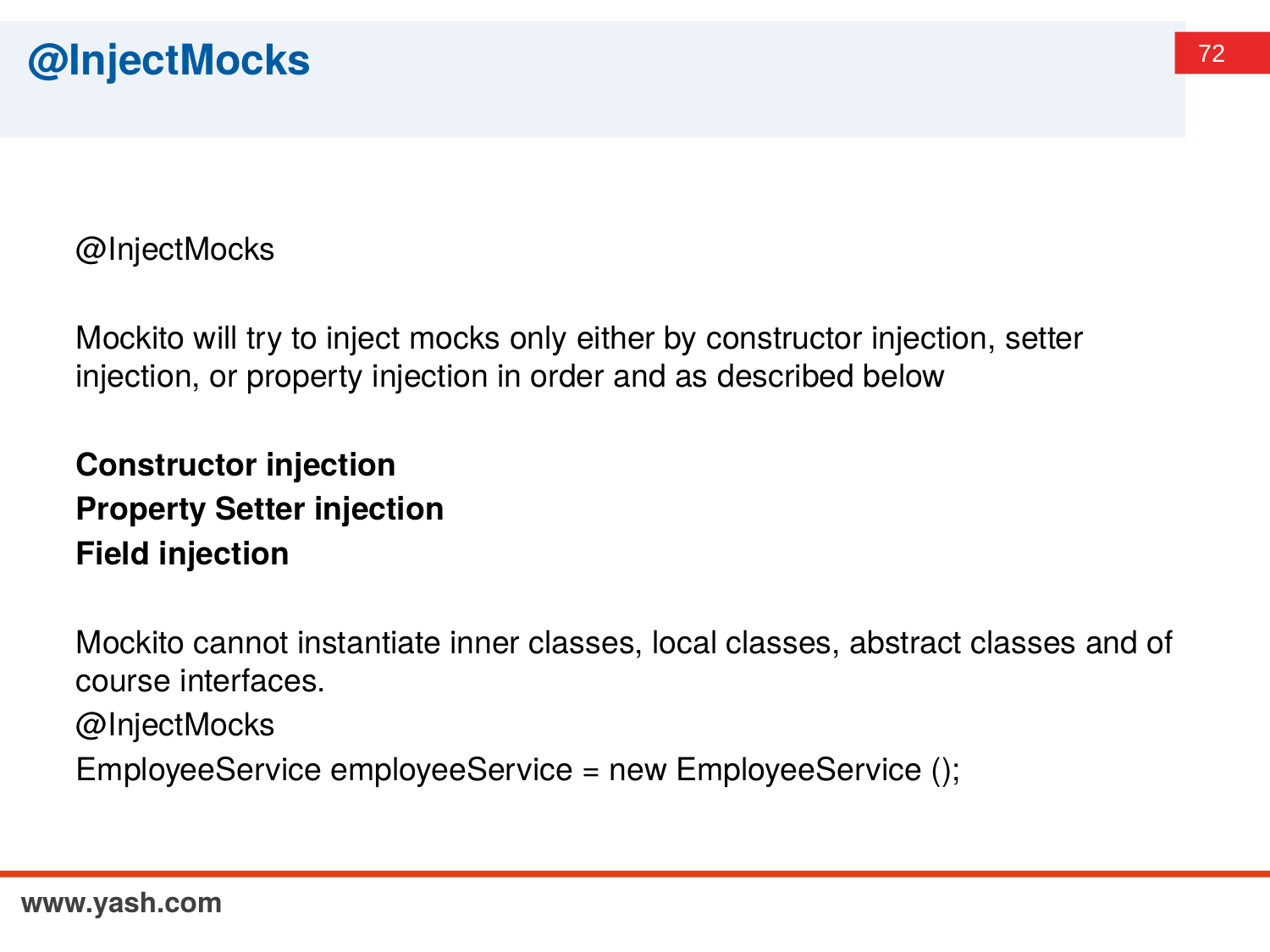

# @InjectMocks
@InjectMocks

Mockito will try to inject mocks only either by constructor injection, setter injection, or property injection in order and as described below

Constructor injection
Property Setter injection
Field injection

Mockito cannot instantiate inner classes, local classes, abstract classes and of course interfaces.
@InjectMocks
EmployeeService employeeService = new EmployeeService ();